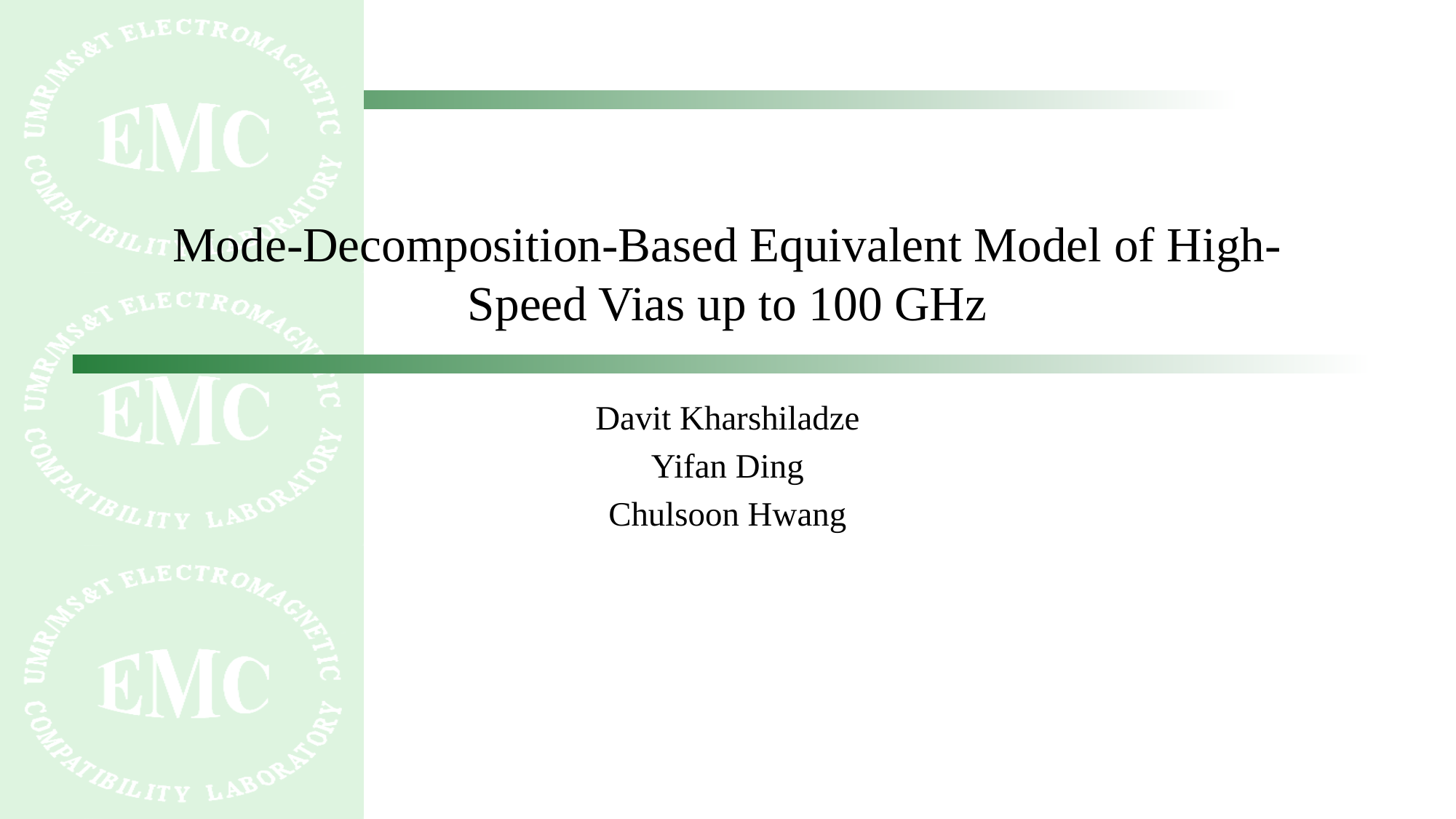

# Mode-Decomposition-Based Equivalent Model of High-Speed Vias up to 100 GHz
Davit Kharshiladze
Yifan Ding
Chulsoon Hwang